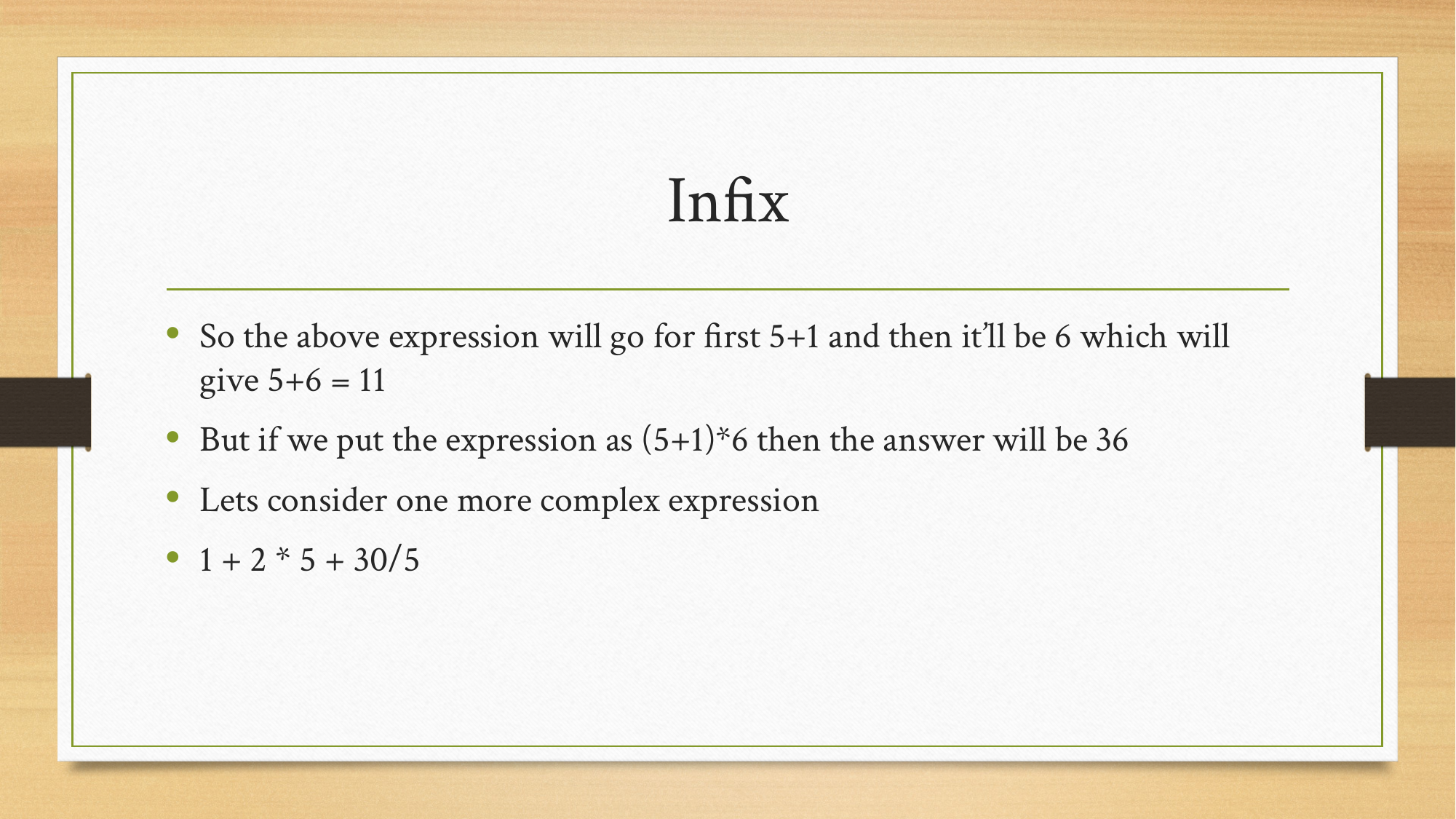

# Infix
So the above expression will go for first 5+1 and then it’ll be 6 which will give 5+6 = 11
But if we put the expression as (5+1)*6 then the answer will be 36
Lets consider one more complex expression
1 + 2 * 5 + 30/5